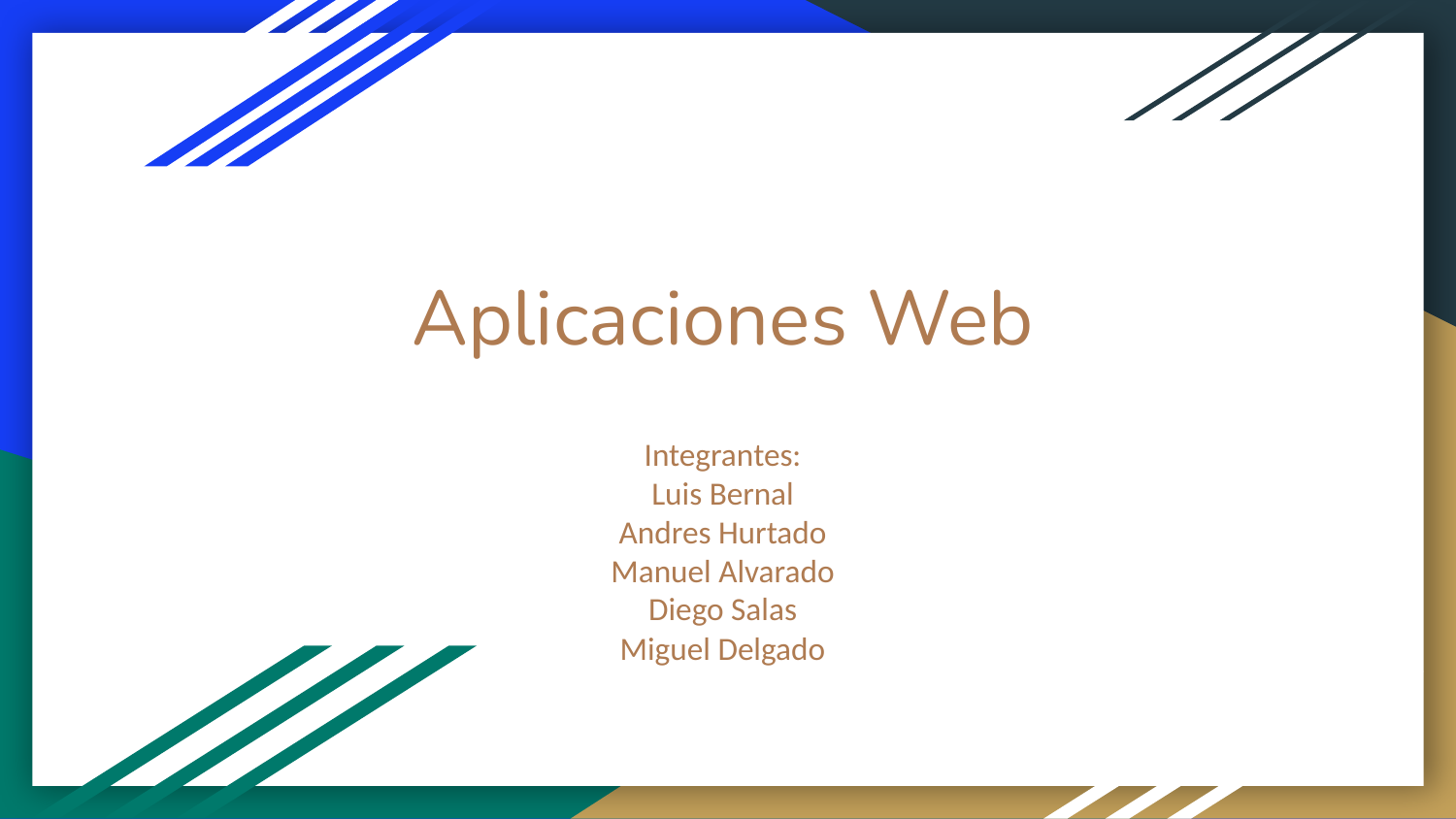

# Aplicaciones Web
Integrantes:
Luis Bernal
Andres Hurtado
Manuel Alvarado
Diego Salas
Miguel Delgado